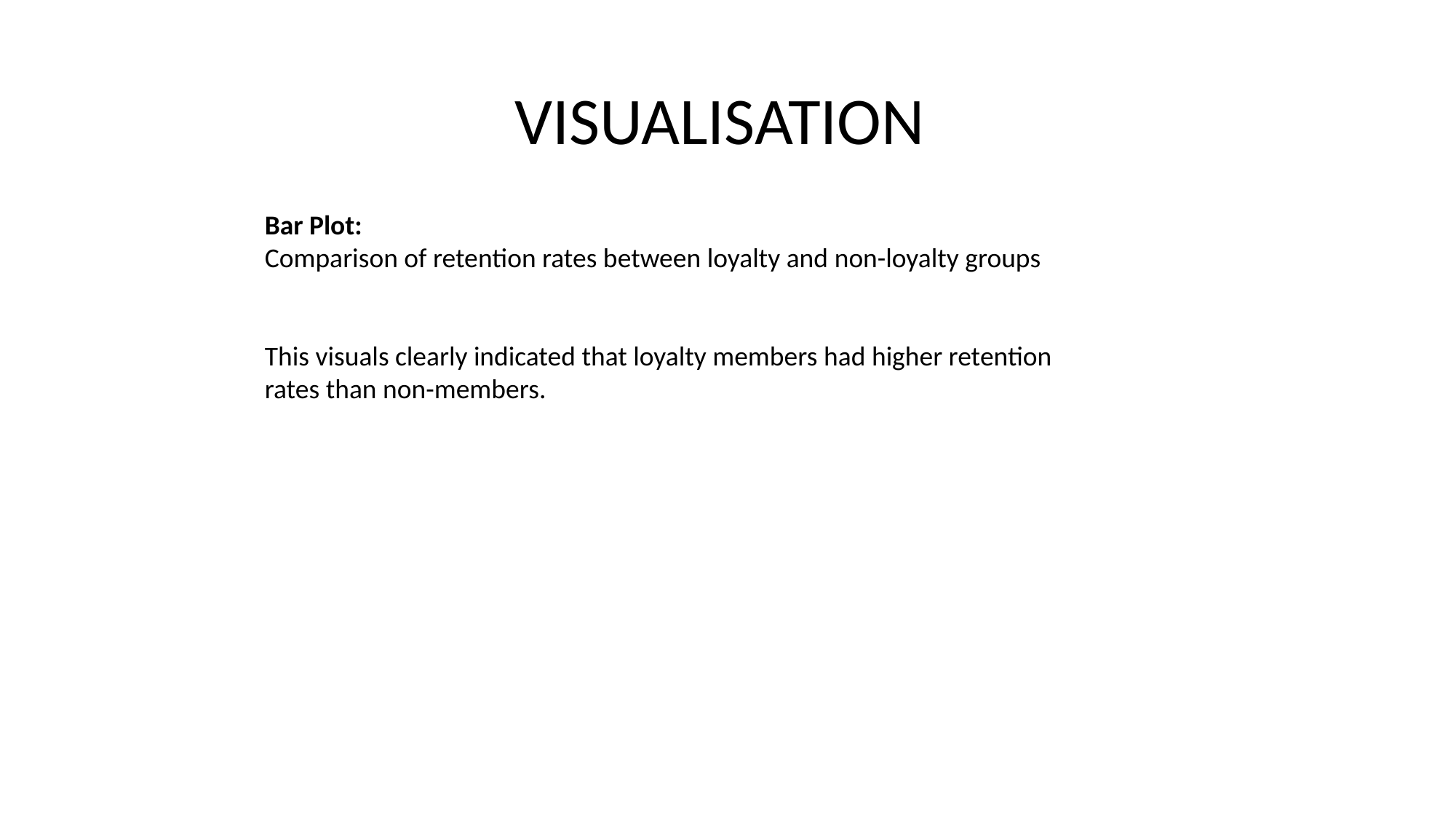

# VISUALISATION
Bar Plot:
Comparison of retention rates between loyalty and non-loyalty groups

This visuals clearly indicated that loyalty members had higher retention rates than non-members.